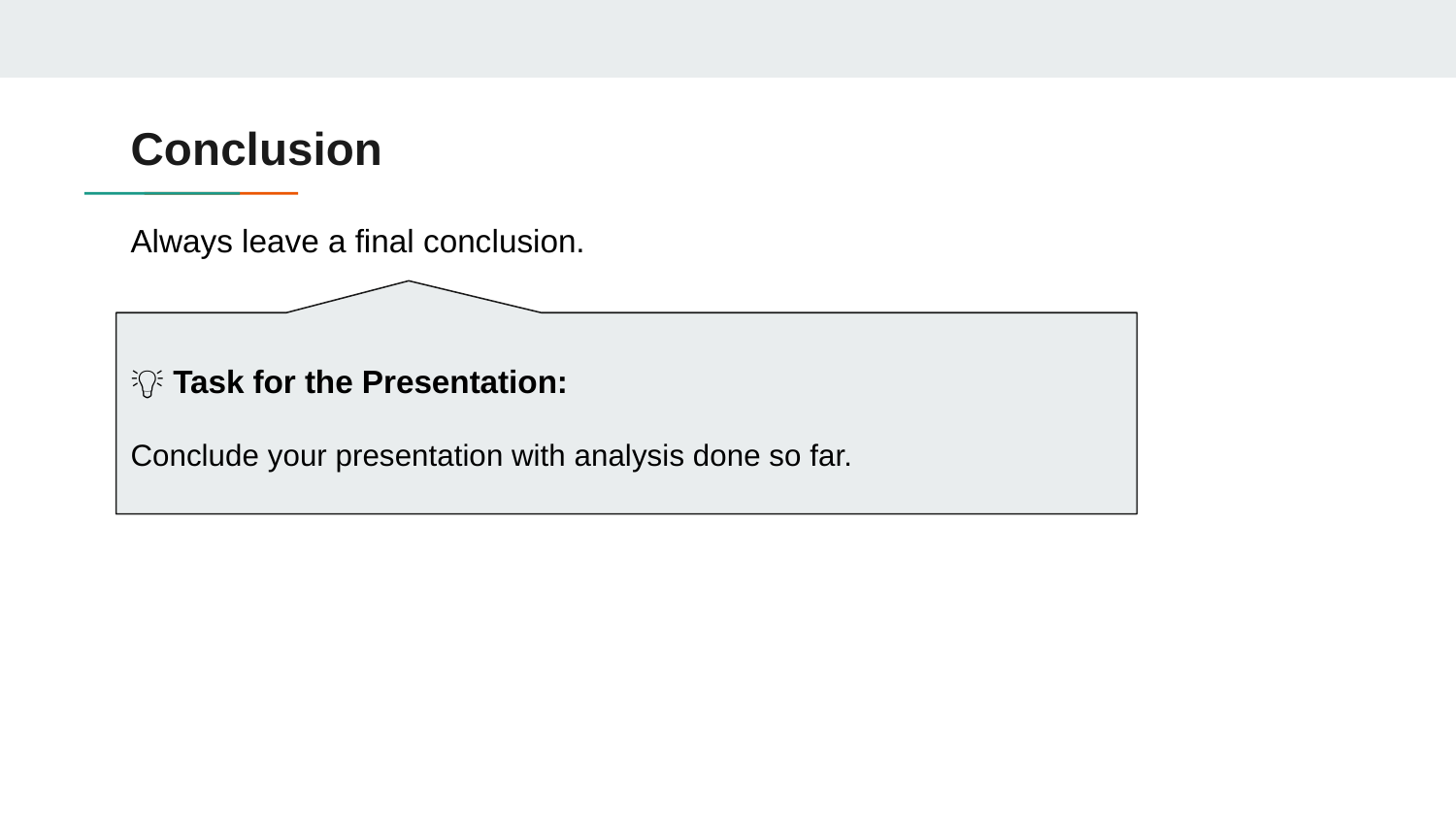

# Conclusion
Always leave a final conclusion.
💡 Task for the Presentation:

Conclude your presentation with analysis done so far.